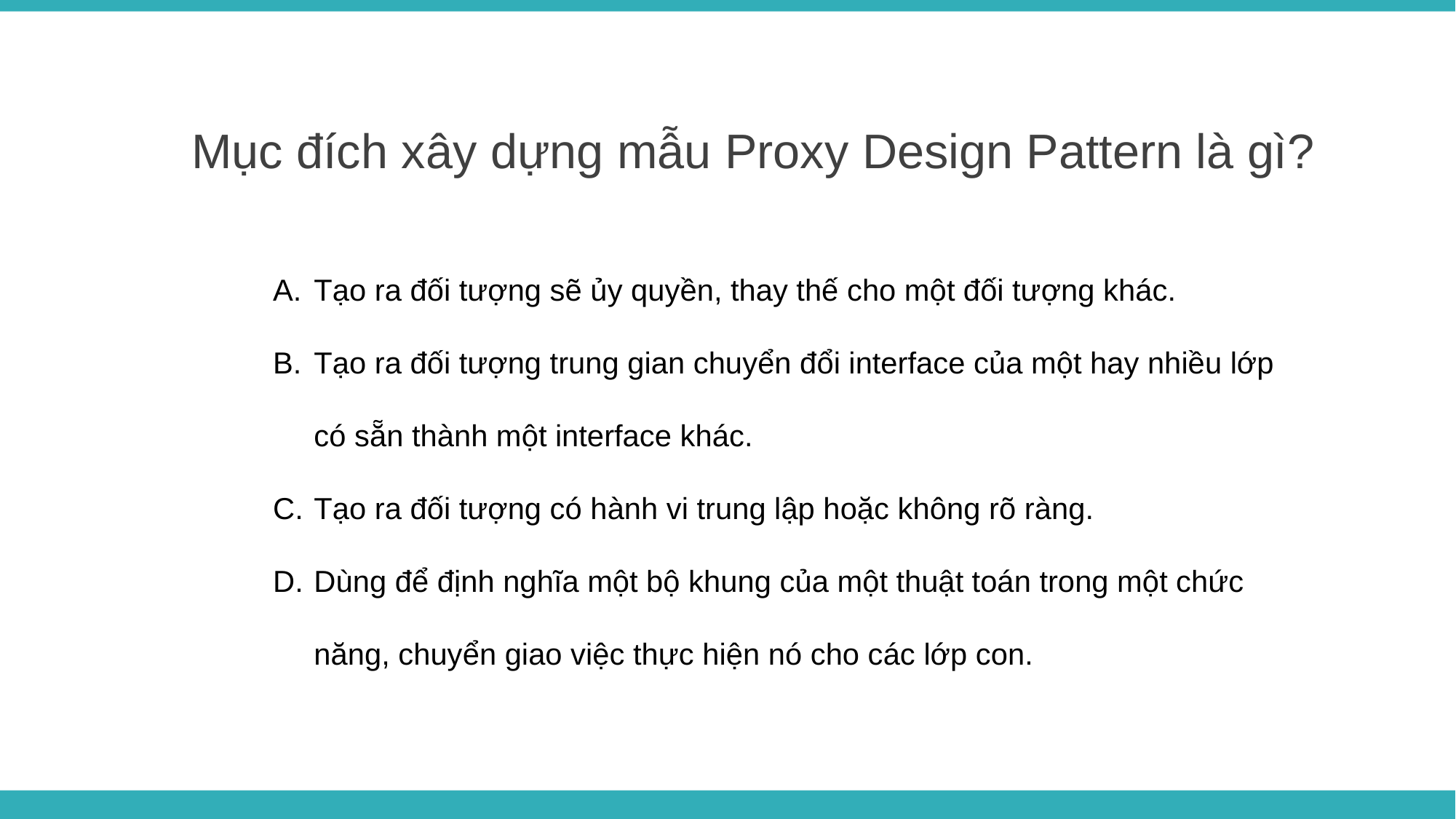

Mục đích xây dựng mẫu Proxy Design Pattern là gì?
Tạo ra đối tượng sẽ ủy quyền, thay thế cho một đối tượng khác.
Tạo ra đối tượng trung gian chuyển đổi interface của một hay nhiều lớp có sẵn thành một interface khác.
Tạo ra đối tượng có hành vi trung lập hoặc không rõ ràng.
Dùng để định nghĩa một bộ khung của một thuật toán trong một chức năng, chuyển giao việc thực hiện nó cho các lớp con.